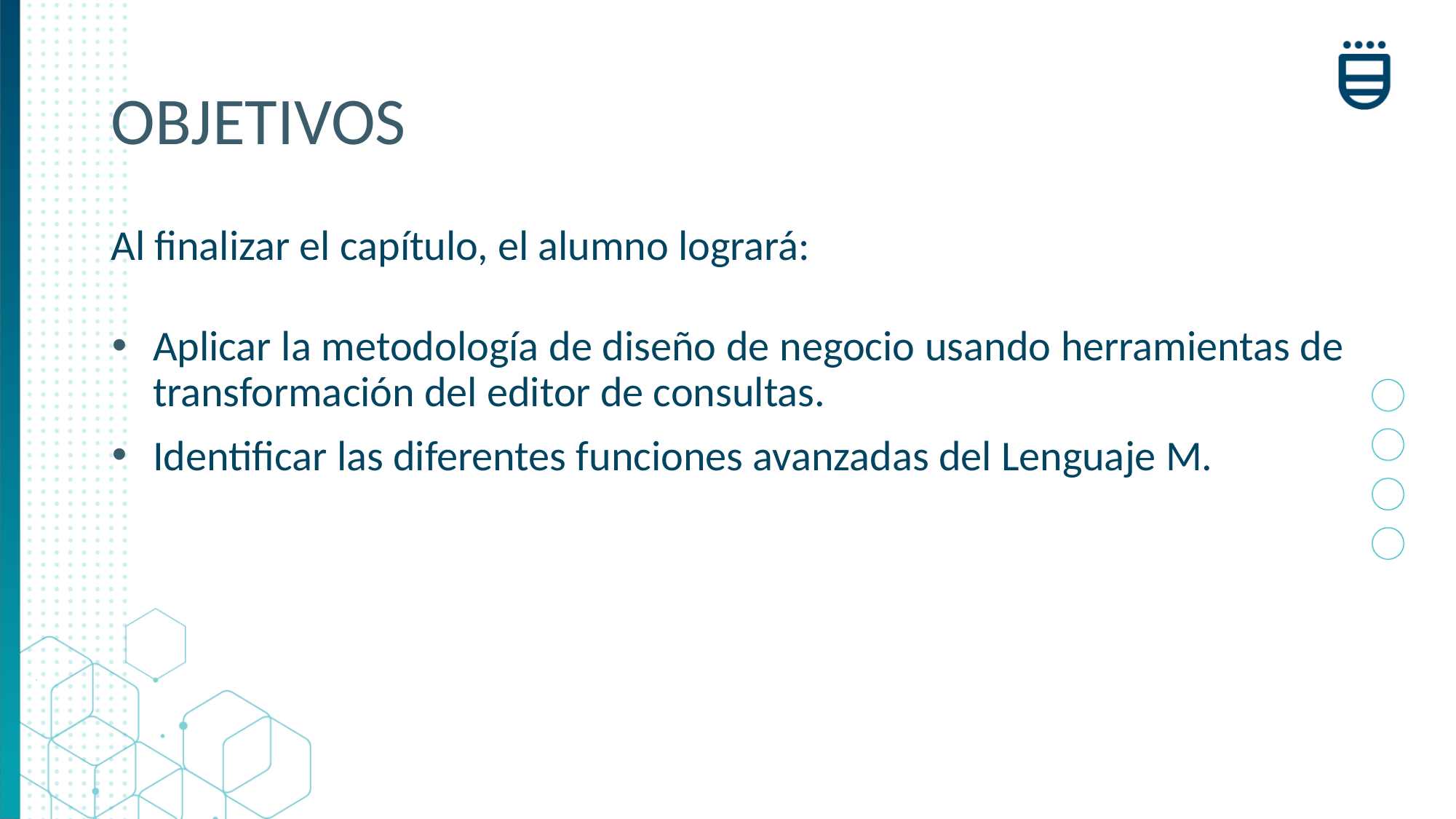

# OBJETIVOS
Al finalizar el capítulo, el alumno logrará:

Aplicar la metodología de diseño de negocio usando herramientas de transformación del editor de consultas.
Identificar las diferentes funciones avanzadas del Lenguaje M.